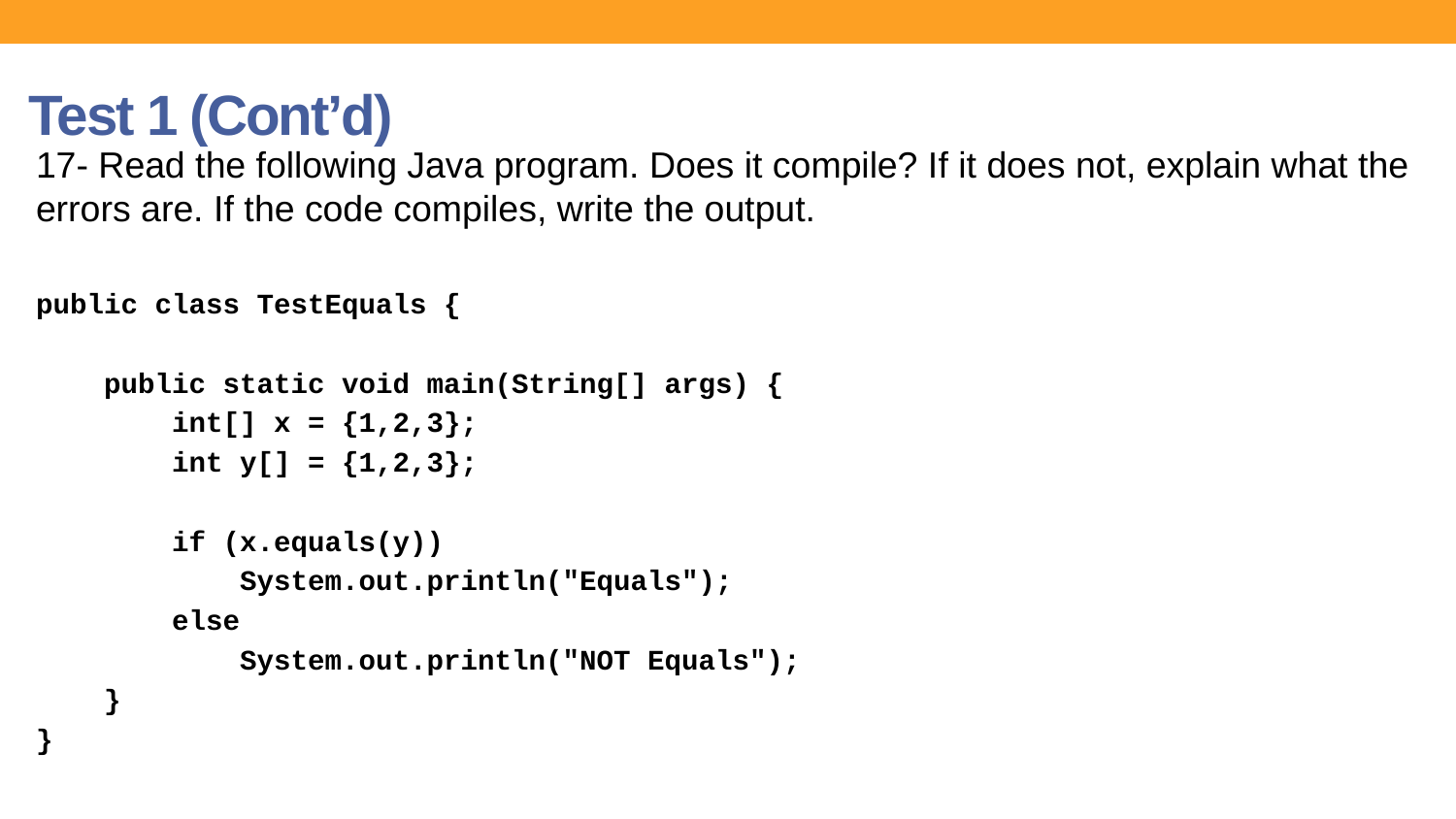

Test 1 (Cont’d)
17- Read the following Java program. Does it compile? If it does not, explain what the errors are. If the code compiles, write the output.

public class TestEquals {

    public static void main(String[] args) {
        int[] x = {1,2,3};
        int y[] = {1,2,3};

        if (x.equals(y))
            System.out.println("Equals");
        else
            System.out.println("NOT Equals");
    }
}